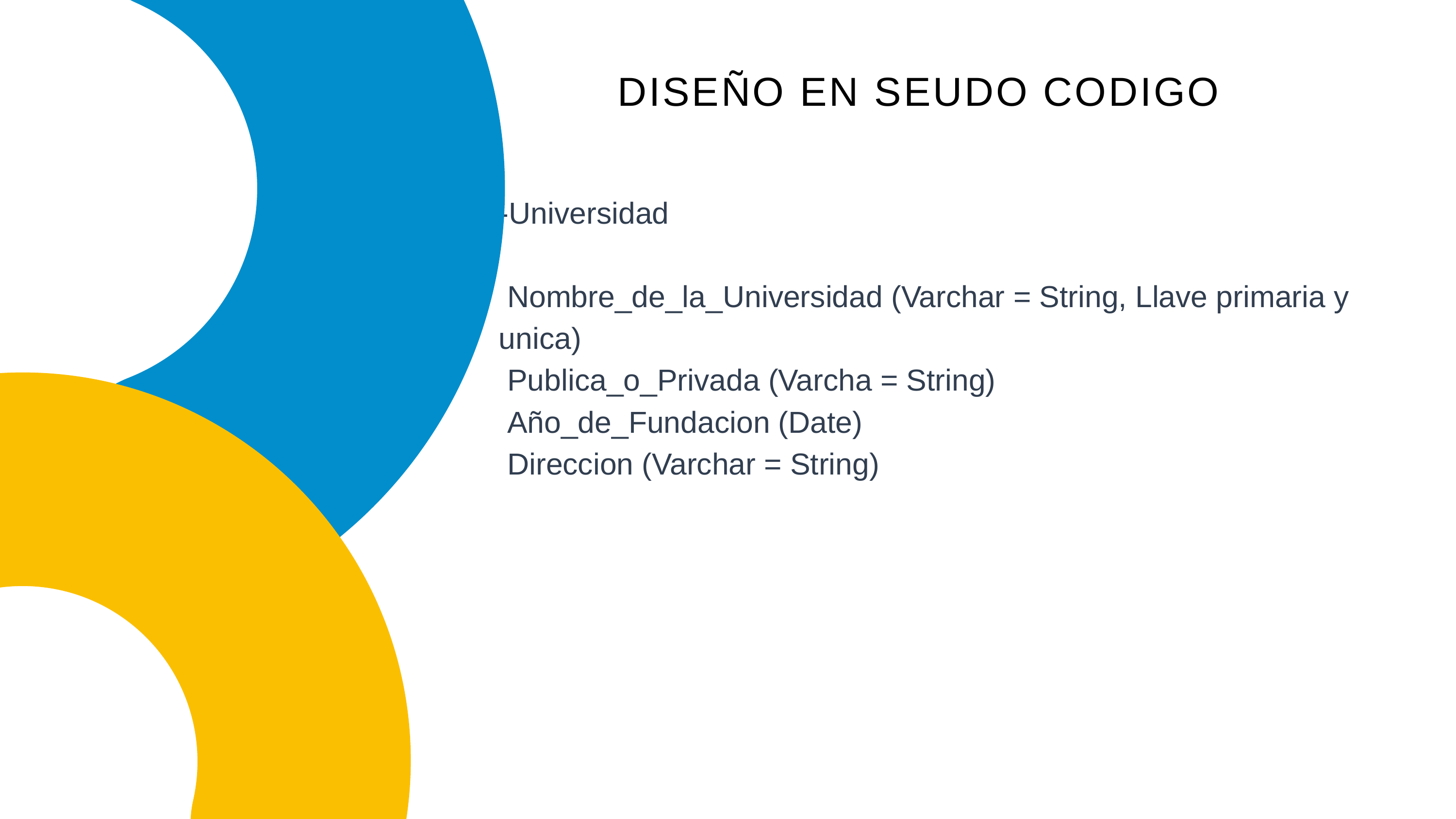

DISEÑO EN SEUDO CODIGO
-Universidad

 Nombre_de_la_Universidad (Varchar = String, Llave primaria y unica)
 Publica_o_Privada (Varcha = String)
 Año_de_Fundacion (Date)
 Direccion (Varchar = String)